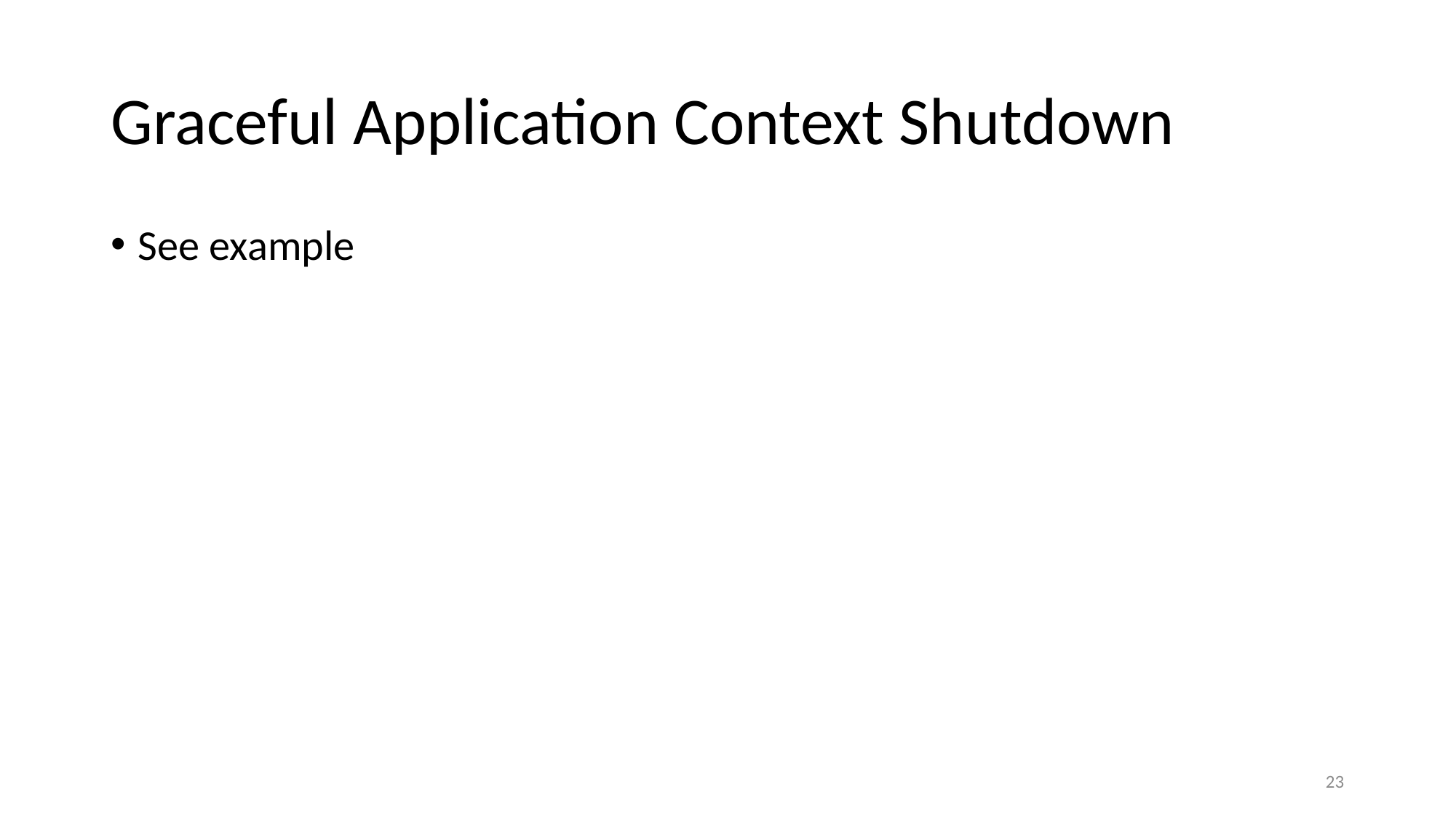

# Graceful Application Context Shutdown
See example
23